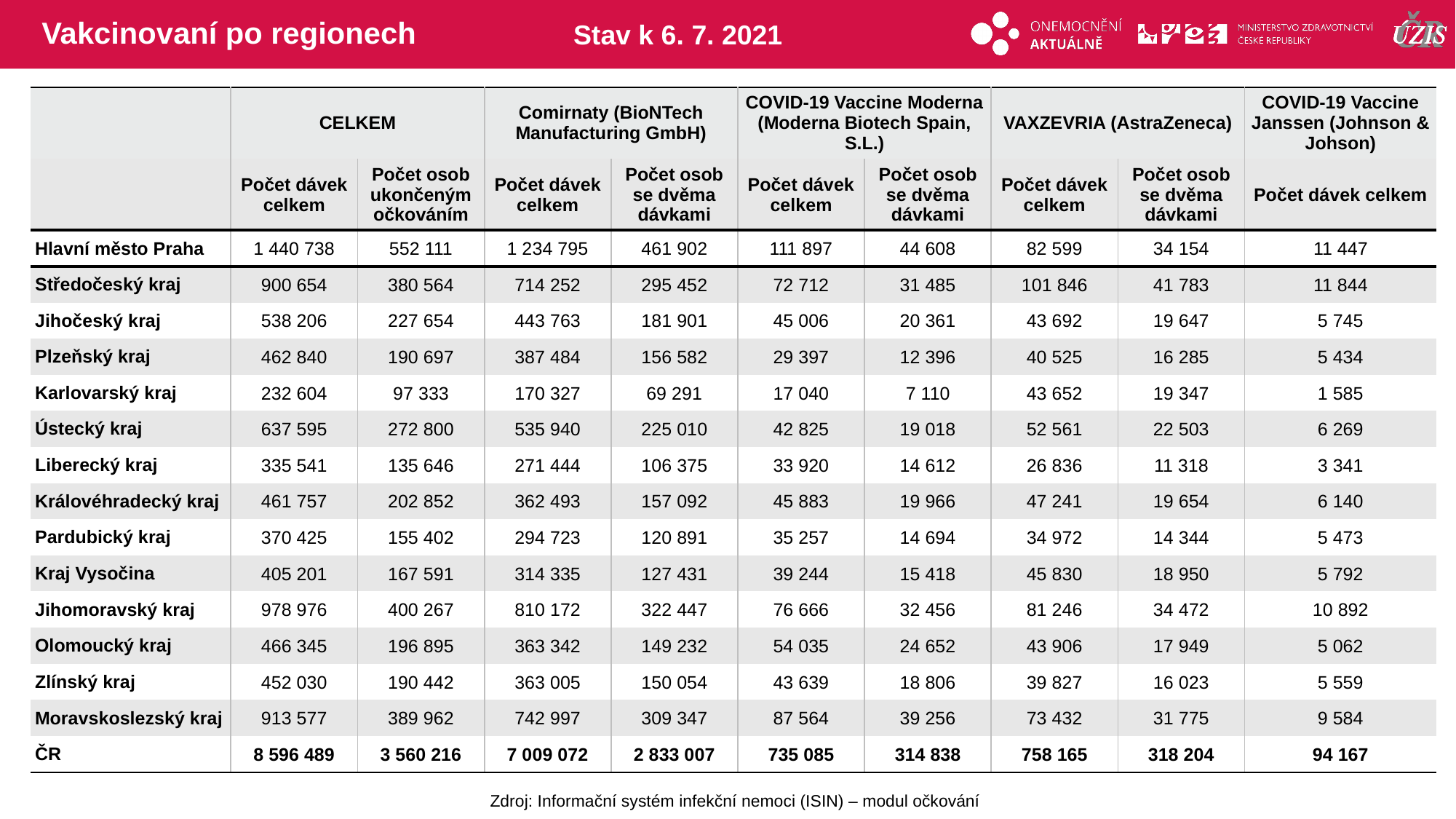

# Vakcinovaní po regionech
Stav k 6. 7. 2021
|  | CELKEM |  | Comirnaty (BioNTech Manufacturing GmbH) |  | COVID-19 Vaccine Moderna (Moderna Biotech Spain, S.L.) |  | VAXZEVRIA (AstraZeneca) |  | COVID-19 Vaccine Janssen (Johnson & Johson) |
| --- | --- | --- | --- | --- | --- | --- | --- | --- | --- |
|  | Počet dávek celkem | Počet osob ukončeným očkováním | Počet dávek celkem | Počet osob se dvěma dávkami | Počet dávek celkem | Počet osob se dvěma dávkami | Počet dávek celkem | Počet osob se dvěma dávkami | Počet dávek celkem |
| Hlavní město Praha | 1 440 738 | 552 111 | 1 234 795 | 461 902 | 111 897 | 44 608 | 82 599 | 34 154 | 11 447 |
| Středočeský kraj | 900 654 | 380 564 | 714 252 | 295 452 | 72 712 | 31 485 | 101 846 | 41 783 | 11 844 |
| Jihočeský kraj | 538 206 | 227 654 | 443 763 | 181 901 | 45 006 | 20 361 | 43 692 | 19 647 | 5 745 |
| Plzeňský kraj | 462 840 | 190 697 | 387 484 | 156 582 | 29 397 | 12 396 | 40 525 | 16 285 | 5 434 |
| Karlovarský kraj | 232 604 | 97 333 | 170 327 | 69 291 | 17 040 | 7 110 | 43 652 | 19 347 | 1 585 |
| Ústecký kraj | 637 595 | 272 800 | 535 940 | 225 010 | 42 825 | 19 018 | 52 561 | 22 503 | 6 269 |
| Liberecký kraj | 335 541 | 135 646 | 271 444 | 106 375 | 33 920 | 14 612 | 26 836 | 11 318 | 3 341 |
| Královéhradecký kraj | 461 757 | 202 852 | 362 493 | 157 092 | 45 883 | 19 966 | 47 241 | 19 654 | 6 140 |
| Pardubický kraj | 370 425 | 155 402 | 294 723 | 120 891 | 35 257 | 14 694 | 34 972 | 14 344 | 5 473 |
| Kraj Vysočina | 405 201 | 167 591 | 314 335 | 127 431 | 39 244 | 15 418 | 45 830 | 18 950 | 5 792 |
| Jihomoravský kraj | 978 976 | 400 267 | 810 172 | 322 447 | 76 666 | 32 456 | 81 246 | 34 472 | 10 892 |
| Olomoucký kraj | 466 345 | 196 895 | 363 342 | 149 232 | 54 035 | 24 652 | 43 906 | 17 949 | 5 062 |
| Zlínský kraj | 452 030 | 190 442 | 363 005 | 150 054 | 43 639 | 18 806 | 39 827 | 16 023 | 5 559 |
| Moravskoslezský kraj | 913 577 | 389 962 | 742 997 | 309 347 | 87 564 | 39 256 | 73 432 | 31 775 | 9 584 |
| ČR | 8 596 489 | 3 560 216 | 7 009 072 | 2 833 007 | 735 085 | 314 838 | 758 165 | 318 204 | 94 167 |
Zdroj: Informační systém infekční nemoci (ISIN) – modul očkování